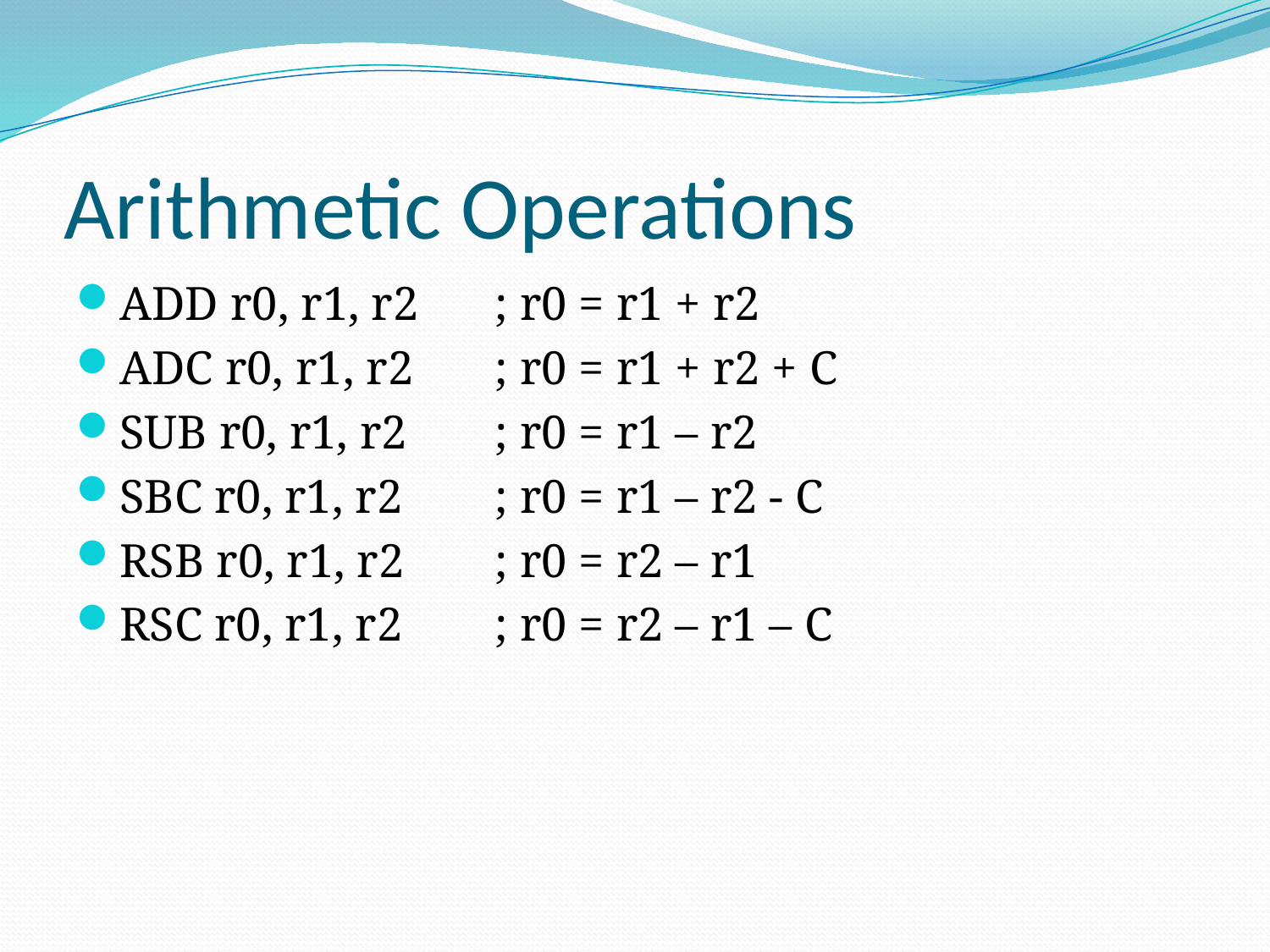

# Arithmetic Operations
ADD r0, r1, r2	; r0 = r1 + r2
ADC r0, r1, r2	; r0 = r1 + r2 + C
SUB r0, r1, r2	; r0 = r1 – r2
SBC r0, r1, r2	; r0 = r1 – r2 - C
RSB r0, r1, r2	; r0 = r2 – r1
RSC r0, r1, r2	; r0 = r2 – r1 – C